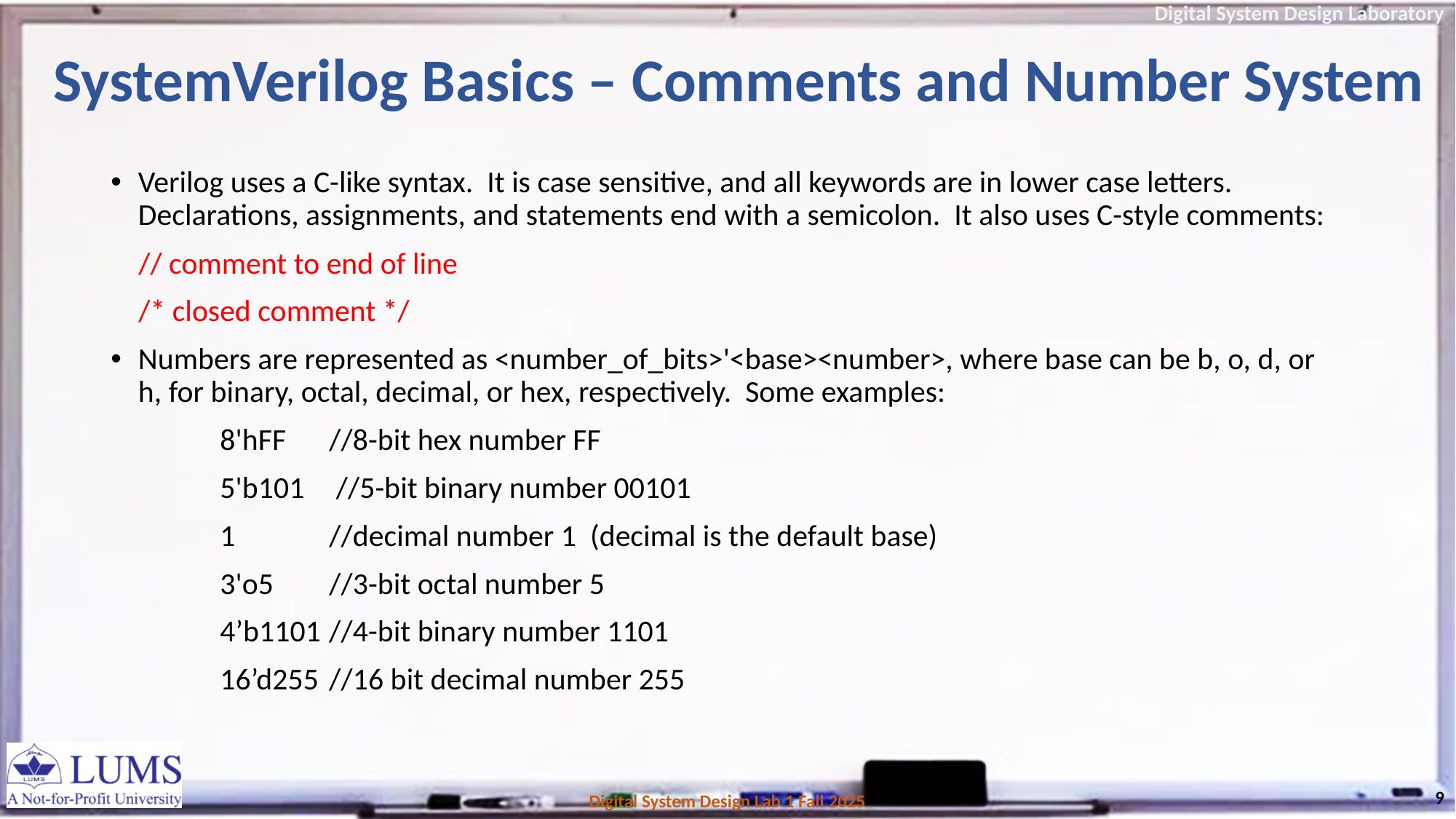

# SystemVerilog Basics – Comments and Number System
Verilog uses a C-like syntax.  It is case sensitive, and all keywords are in lower case letters.  Declarations, assignments, and statements end with a semicolon.  It also uses C-style comments:
    // comment to end of line
    /* closed comment */
Numbers are represented as <number_of_bits>'<base><number>, where base can be b, o, d, or h, for binary, octal, decimal, or hex, respectively.  Some examples:
    	8'hFF     	//8-bit hex number FF
    	5'b101   	 //5-bit binary number 00101
    	1   	//decimal number 1  (decimal is the default base)
    	3'o5      	//3-bit octal number 5
	4’b1101 	//4-bit binary number 1101
	16’d255	//16 bit decimal number 255
9
Digital System Design Lab 1 Fall 2025